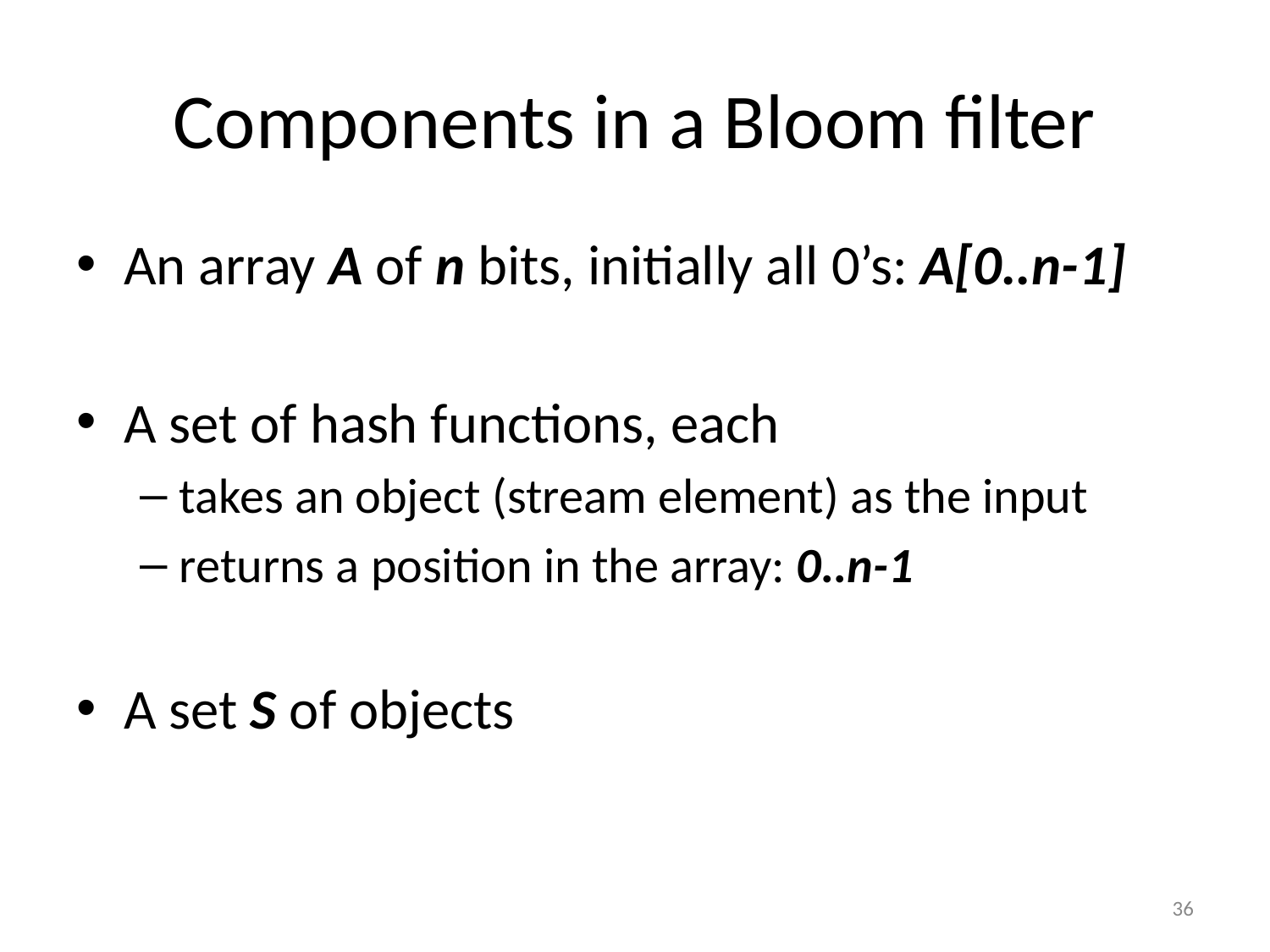

# Components in a Bloom filter
An array A of n bits, initially all 0’s: A[0..n-1]

A set of hash functions, each
takes an object (stream element) as the input
returns a position in the array: 0..n-1

A set S of objects
36